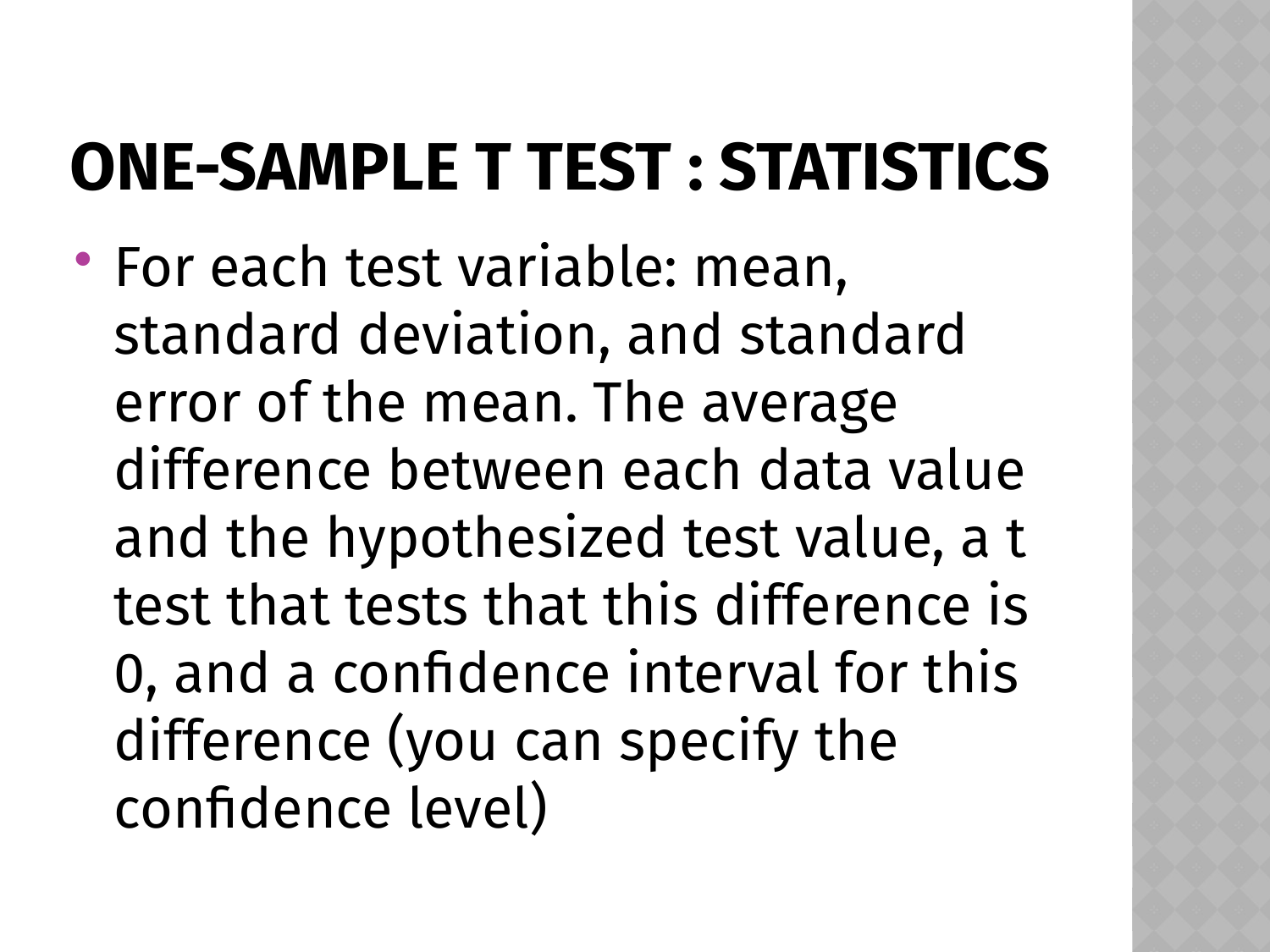

# One-Sample T Test : Statistics
For each test variable: mean, standard deviation, and standard error of the mean. The average difference between each data value and the hypothesized test value, a t test that tests that this difference is 0, and a confidence interval for this difference (you can specify the confidence level)